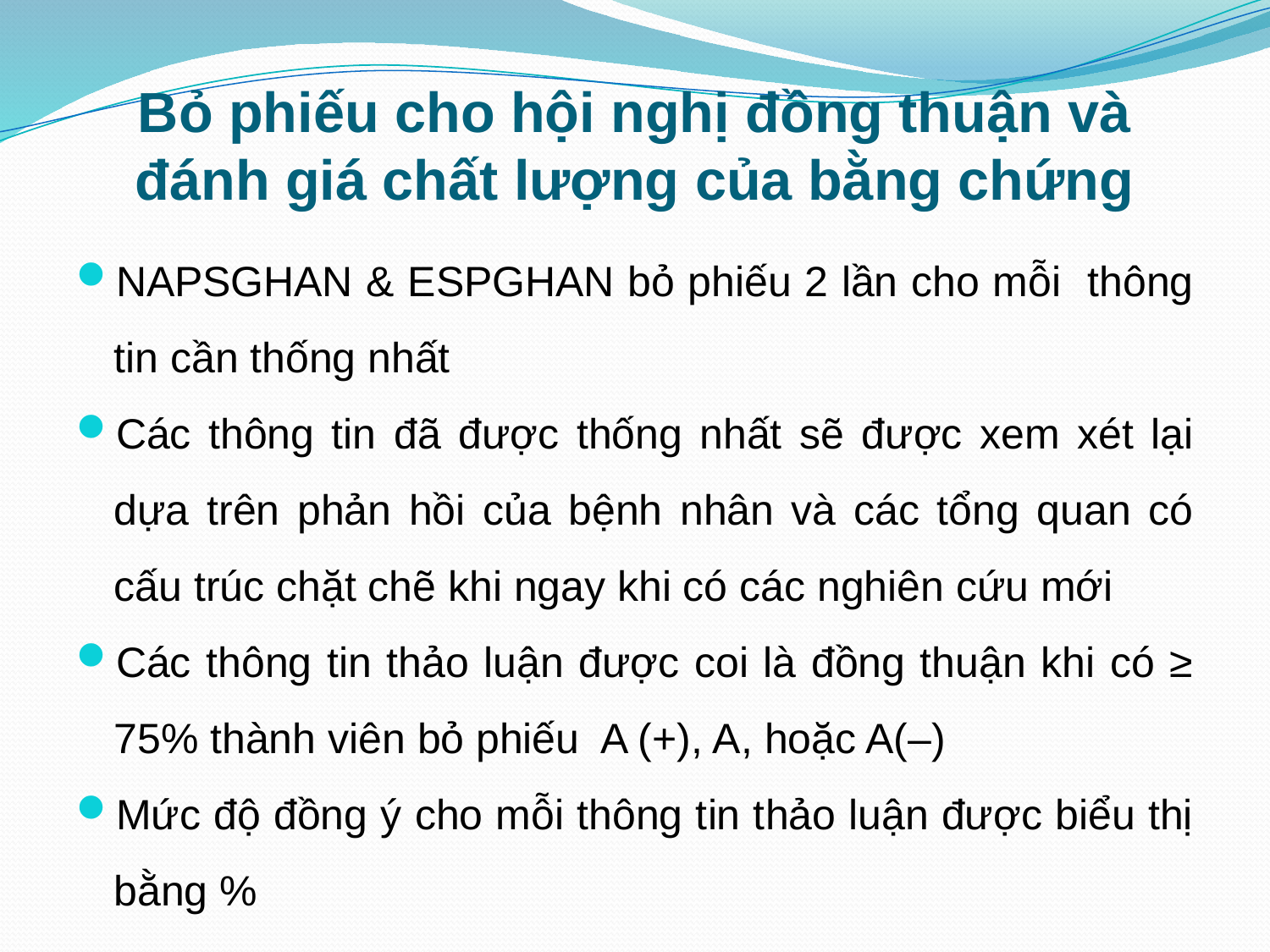

# Bỏ phiếu cho hội nghị đồng thuận và đánh giá chất lượng của bằng chứng
NAPSGHAN & ESPGHAN bỏ phiếu 2 lần cho mỗi  thông tin cần thống nhất
Các thông tin đã được thống nhất sẽ được xem xét lại dựa trên phản hồi của bệnh nhân và các tổng quan có cấu trúc chặt chẽ khi ngay khi có các nghiên cứu mới
Các thông tin thảo luận được coi là đồng thuận khi có ≥ 75% thành viên bỏ phiếu  A (+), A, hoặc A(–)
Mức độ đồng ý cho mỗi thông tin thảo luận được biểu thị bằng %